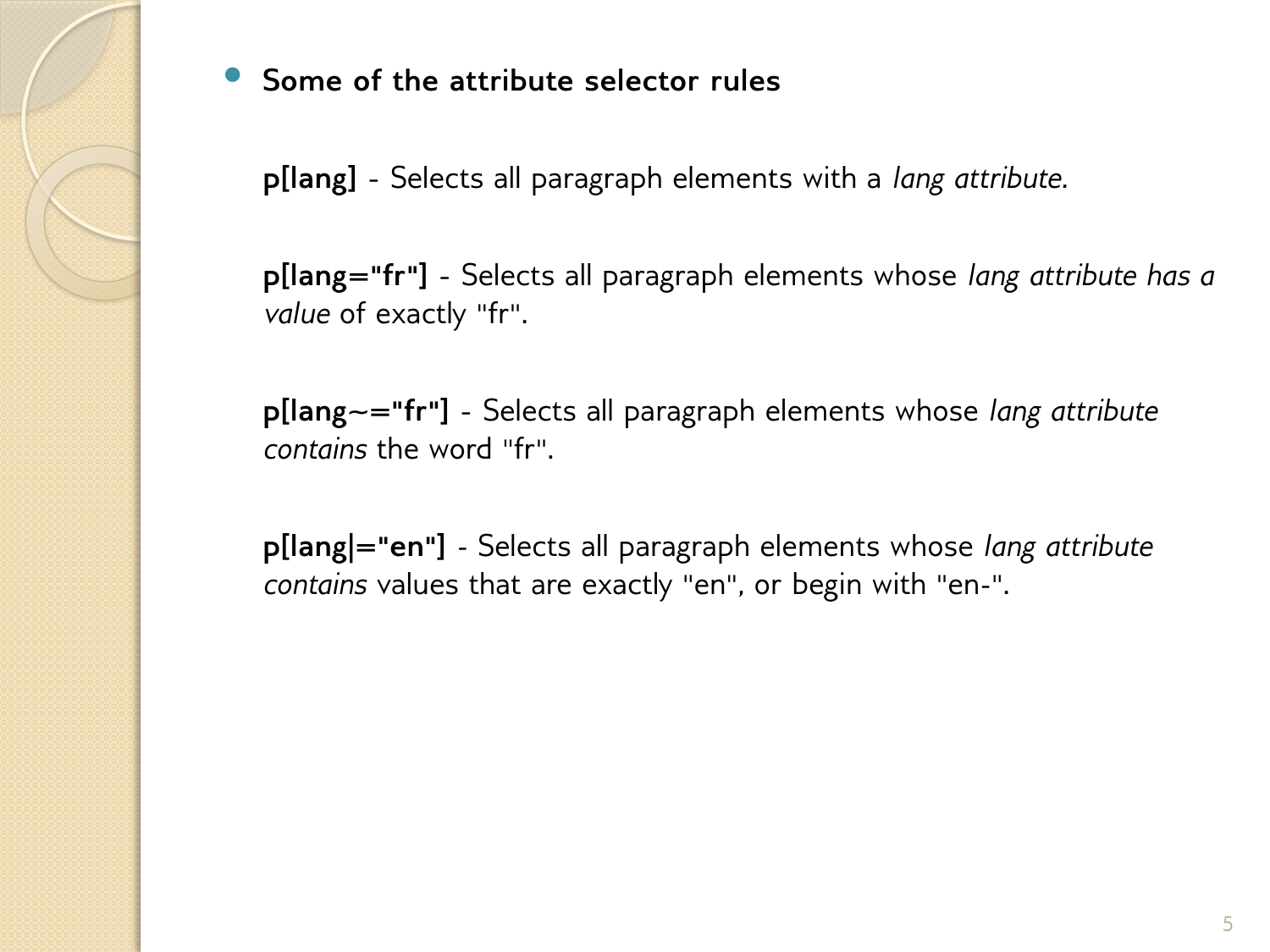

Some of the attribute selector rules

	p[lang] - Selects all paragraph elements with a lang attribute.

	p[lang="fr"] - Selects all paragraph elements whose lang attribute has a value of exactly "fr".

	p[lang~="fr"] - Selects all paragraph elements whose lang attribute contains the word "fr".

	p[lang|="en"] - Selects all paragraph elements whose lang attribute contains values that are exactly "en", or begin with "en-".
5